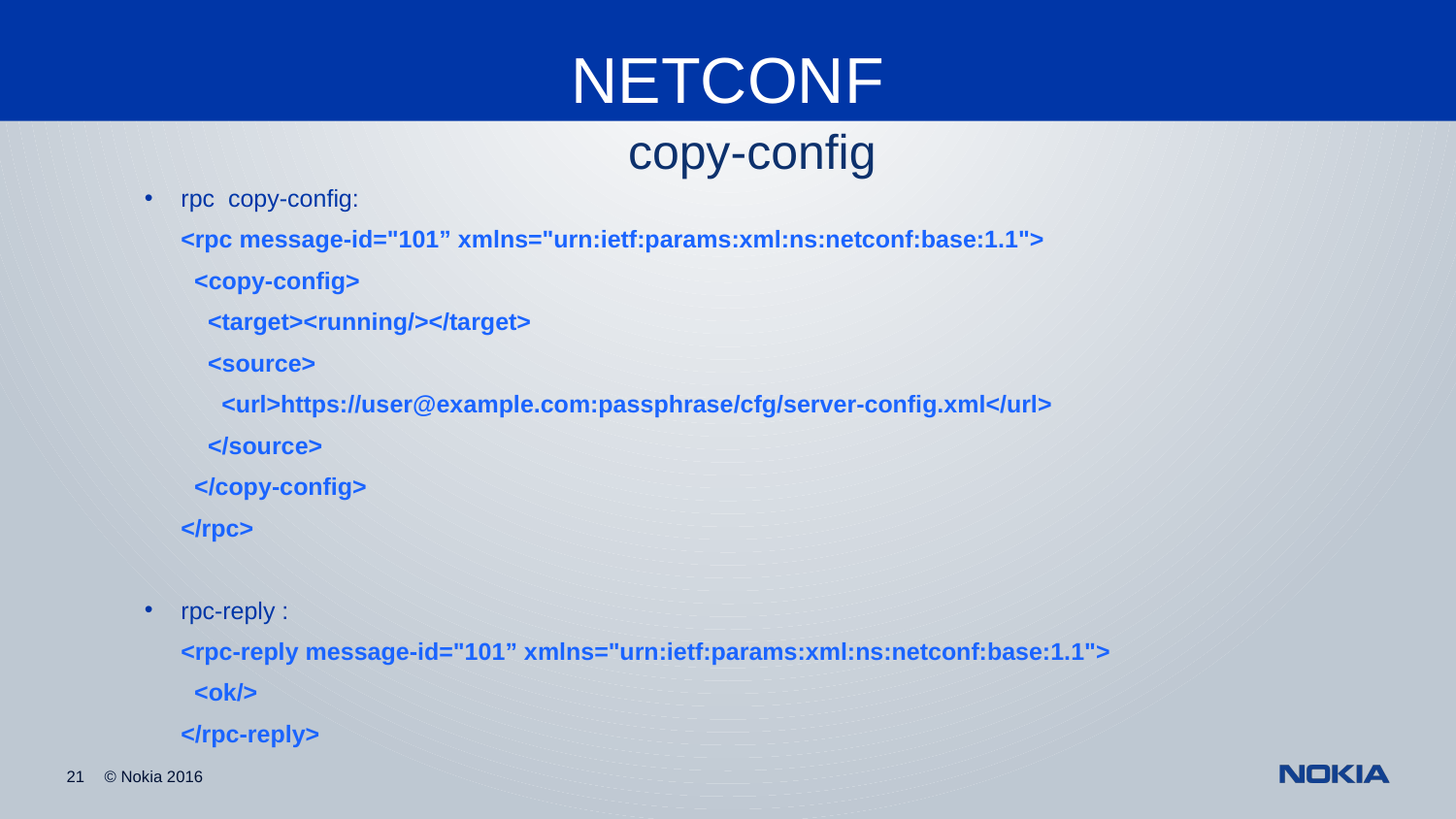

NETCONF
#
copy-config
rpc  copy-config:
<rpc message-id="101” xmlns="urn:ietf:params:xml:ns:netconf:base:1.1">
  <copy-config>
    <target><running/></target>
    <source>
      <url>https://user@example.com:passphrase/cfg/server-config.xml</url>
    </source>
  </copy-config>
</rpc>

rpc-reply :
<rpc-reply message-id="101” xmlns="urn:ietf:params:xml:ns:netconf:base:1.1">
  <ok/>
</rpc-reply>